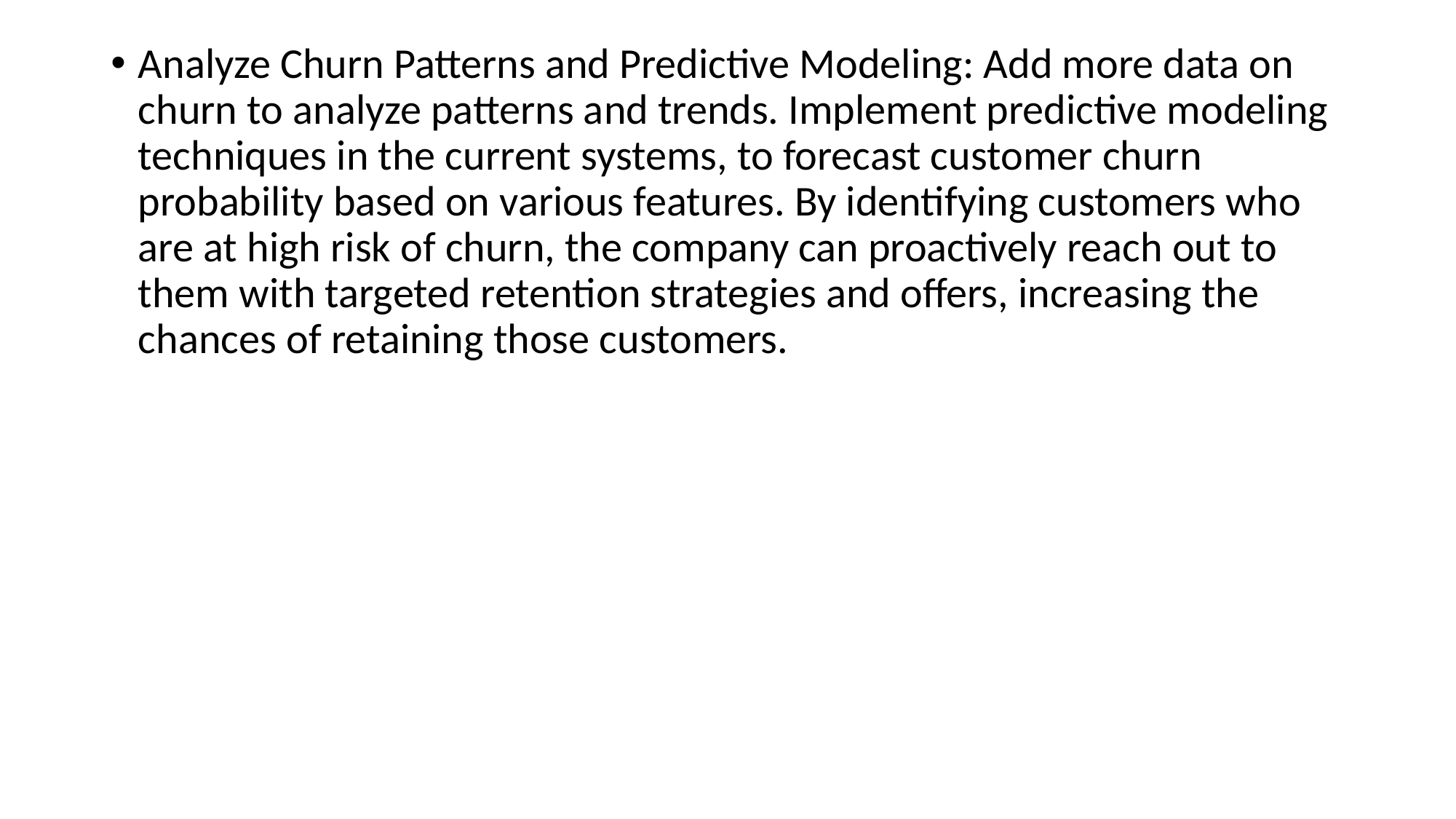

Analyze Churn Patterns and Predictive Modeling: Add more data on churn to analyze patterns and trends. Implement predictive modeling techniques in the current systems, to forecast customer churn probability based on various features. By identifying customers who are at high risk of churn, the company can proactively reach out to them with targeted retention strategies and offers, increasing the chances of retaining those customers.